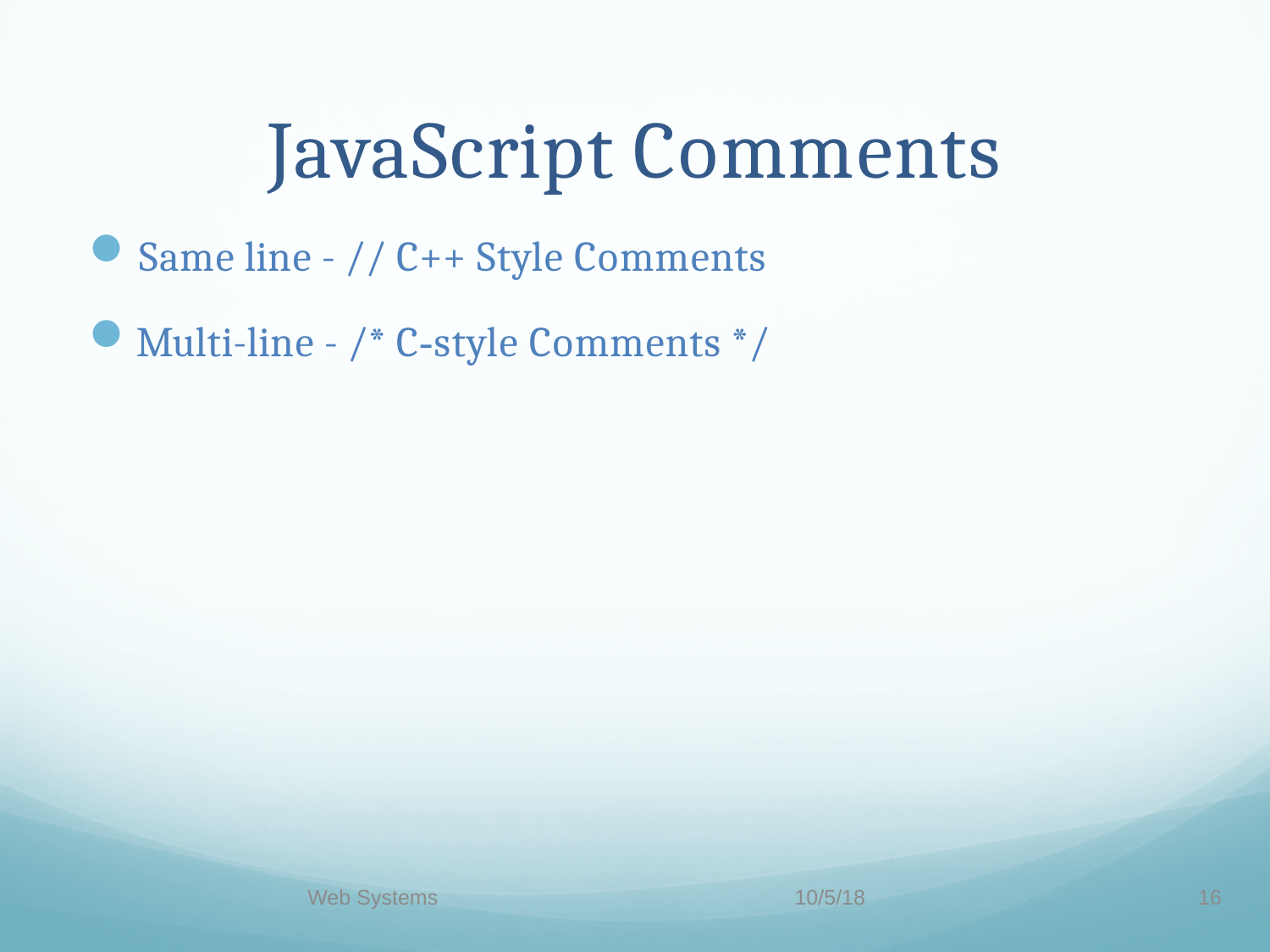

# JavaScript Comments
Same line - // C++ Style Comments
Multi-line - /* C-style Comments */
Web Systems
10/5/18
16